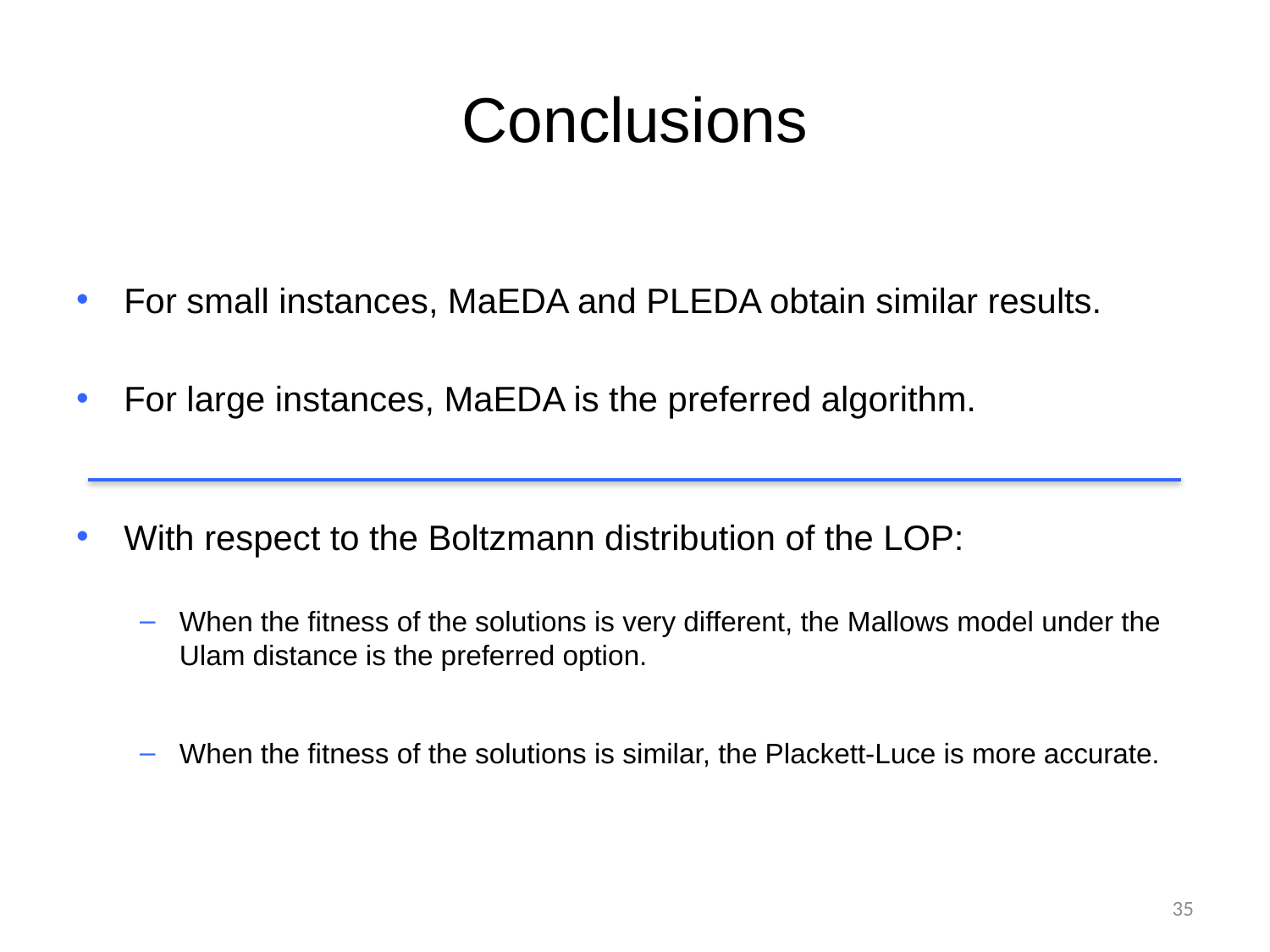

# Conclusions

For small instances, MaEDA and PLEDA obtain similar results.

For large instances, MaEDA is the preferred algorithm.

With respect to the Boltzmann distribution of the LOP:

When the fitness of the solutions is very different, the Mallows model under the Ulam distance is the preferred option.

When the fitness of the solutions is similar, the Plackett-Luce is more accurate.
35